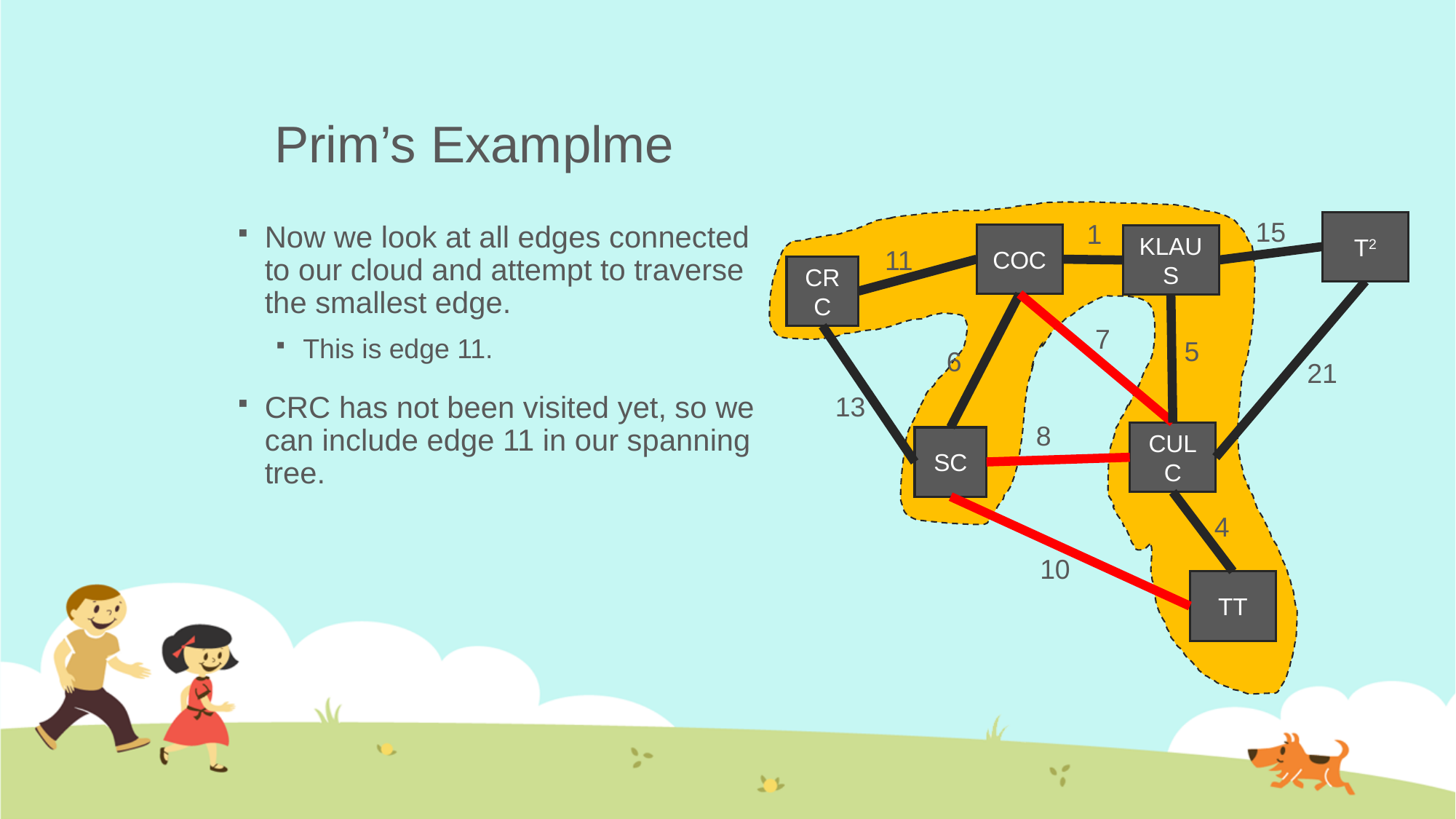

# Prim’s Examplme

15
1
T2
Now we look at all edges connected to our cloud and attempt to traverse the smallest edge.
This is edge 11.
CRC has not been visited yet, so we can include edge 11 in our spanning tree.
COC
KLAUS
11
CRC
7
5
6
21
13
8
CULC
SC
4
10
TT